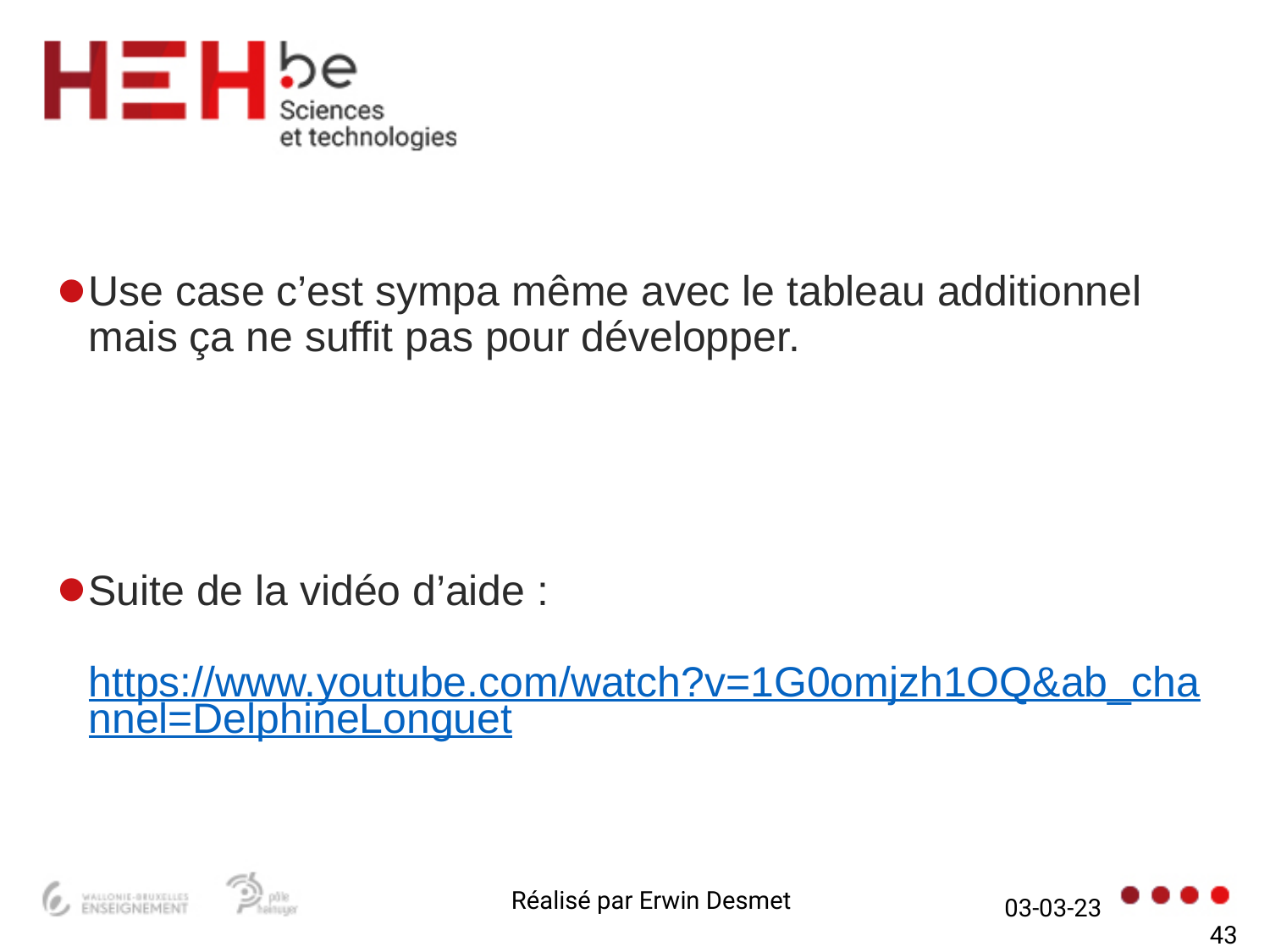

#
Use case c’est sympa même avec le tableau additionnel mais ça ne suffit pas pour développer.

Suite de la vidéo d’aide :
https://www.youtube.com/watch?v=1G0omjzh1OQ&ab_channel=DelphineLonguet